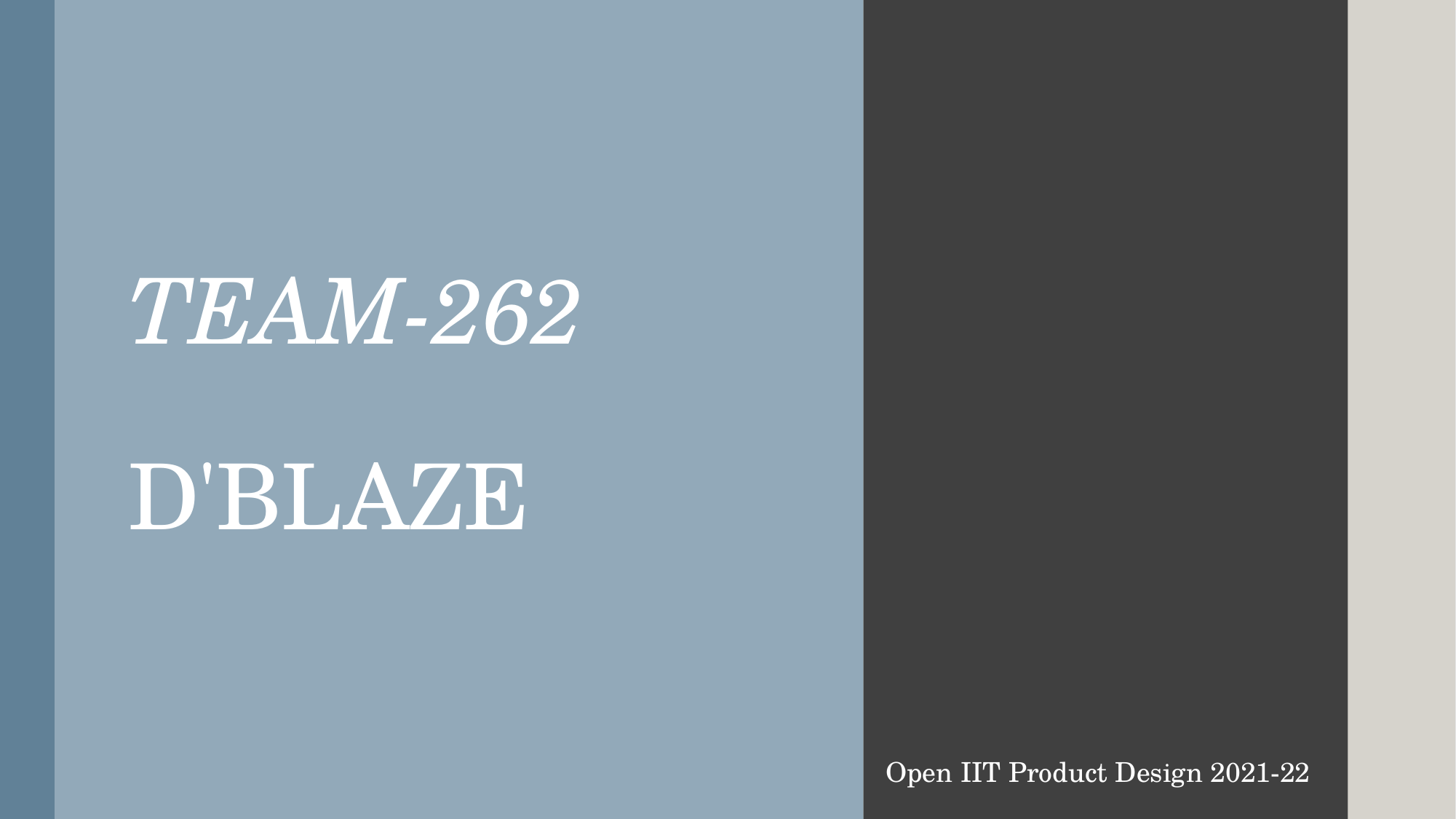

# Team-262  D'Blaze
Open IIT Product Design 2021-22